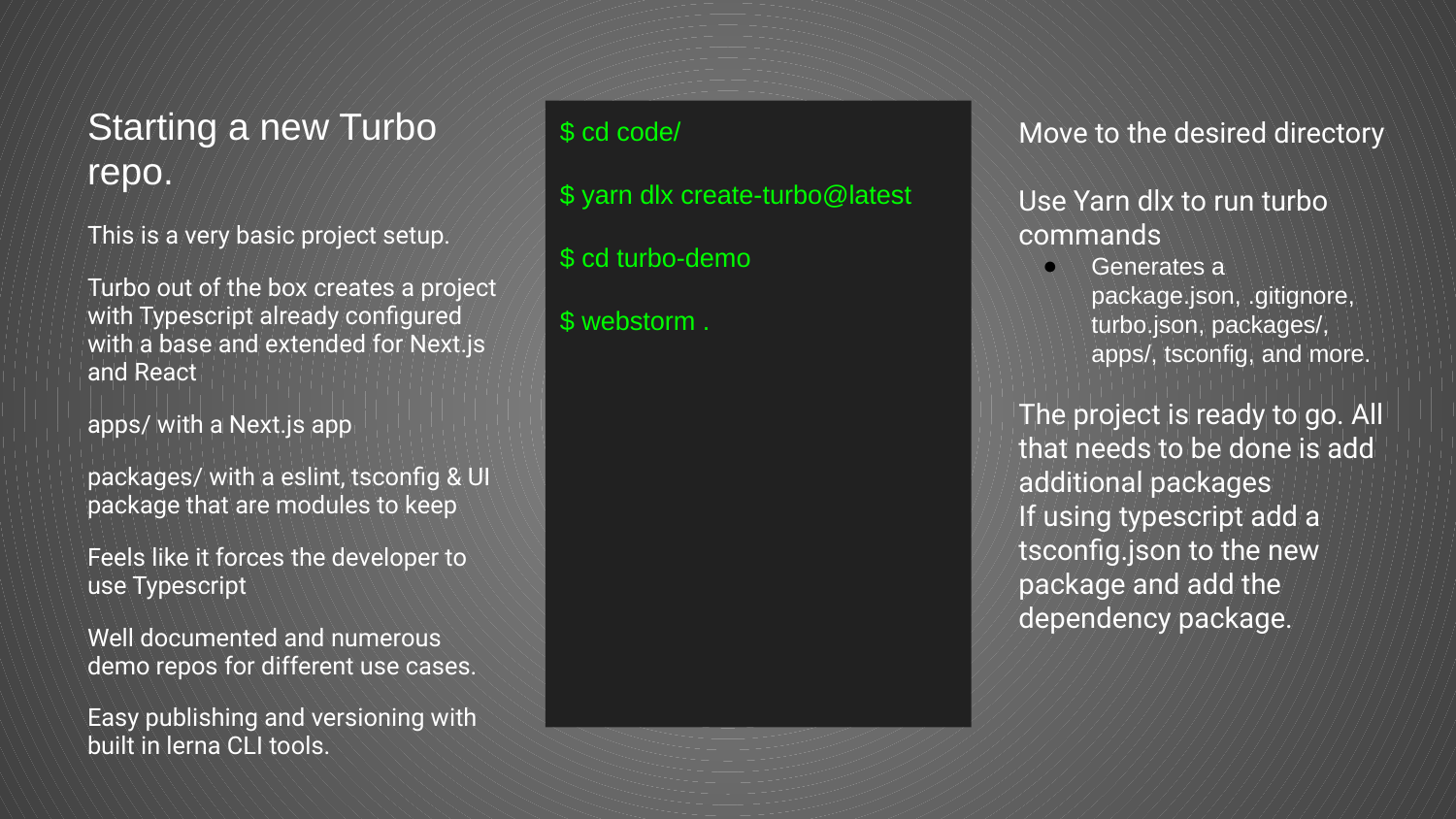

# Starting a new Turbo repo.
$ cd code/

$ yarn dlx create-turbo@latest

$ cd turbo-demo

$ webstorm .
Move to the desired directory

Use Yarn dlx to run turbo commands
Generates a package.json, .gitignore, turbo.json, packages/, apps/, tsconfig, and more.

The project is ready to go. All that needs to be done is add additional packages
If using typescript add a tsconfig.json to the new package and add the dependency package.

This is a very basic project setup.
Turbo out of the box creates a project with Typescript already configured with a base and extended for Next.js and React
apps/ with a Next.js app
packages/ with a eslint, tsconfig & UI package that are modules to keep
Feels like it forces the developer to use Typescript
Well documented and numerous demo repos for different use cases.
Easy publishing and versioning with built in lerna CLI tools.